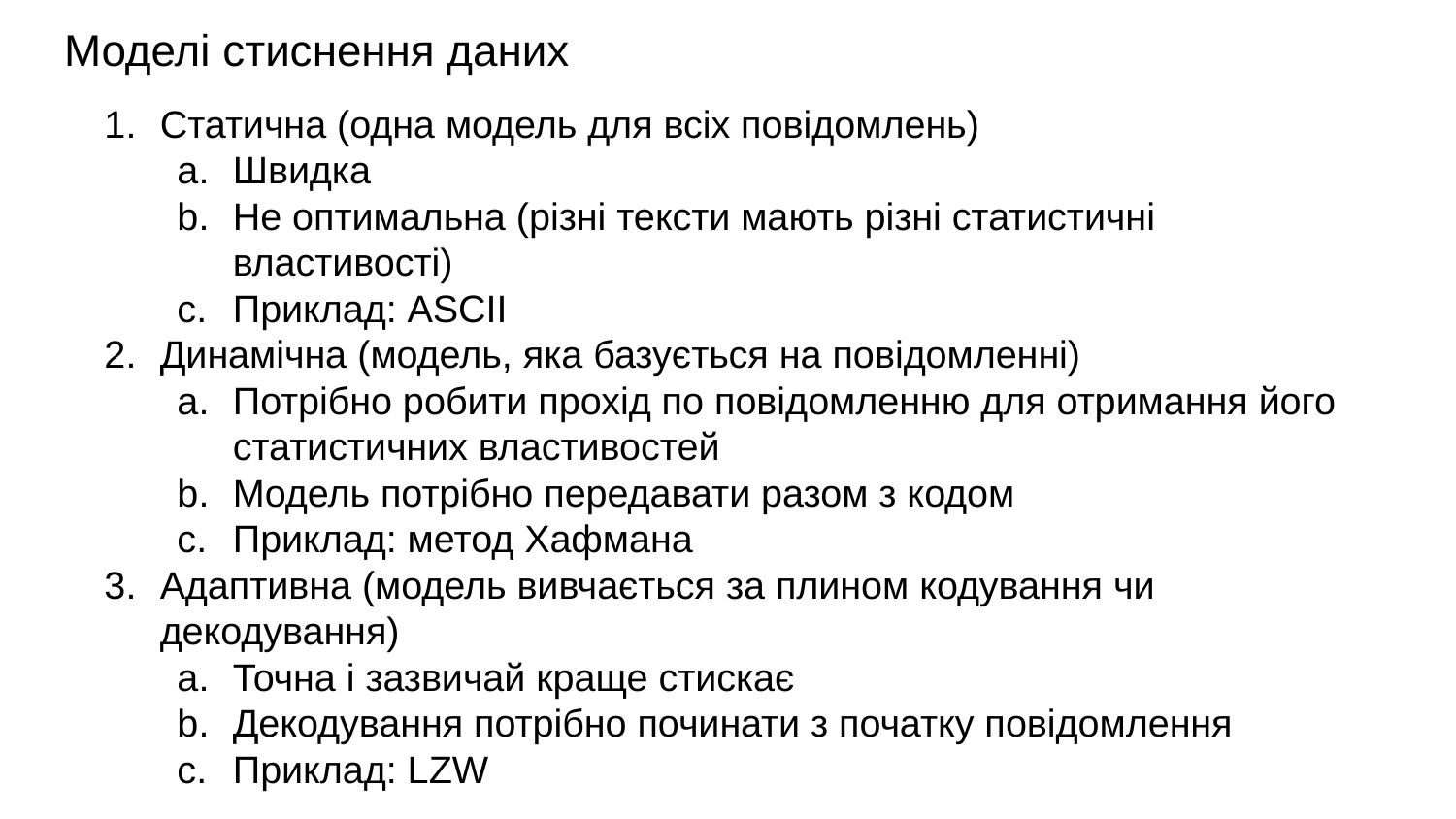

# Моделі стиснення даних
Статична (одна модель для всіх повідомлень)
Швидка
Не оптимальна (різні тексти мають різні статистичні властивості)
Приклад: ASCII
Динамічна (модель, яка базується на повідомленні)
Потрібно робити прохід по повідомленню для отримання його статистичних властивостей
Модель потрібно передавати разом з кодом
Приклад: метод Хафмана
Адаптивна (модель вивчається за плином кодування чи декодування)
Точна і зазвичай краще стискає
Декодування потрібно починати з початку повідомлення
Приклад: LZW